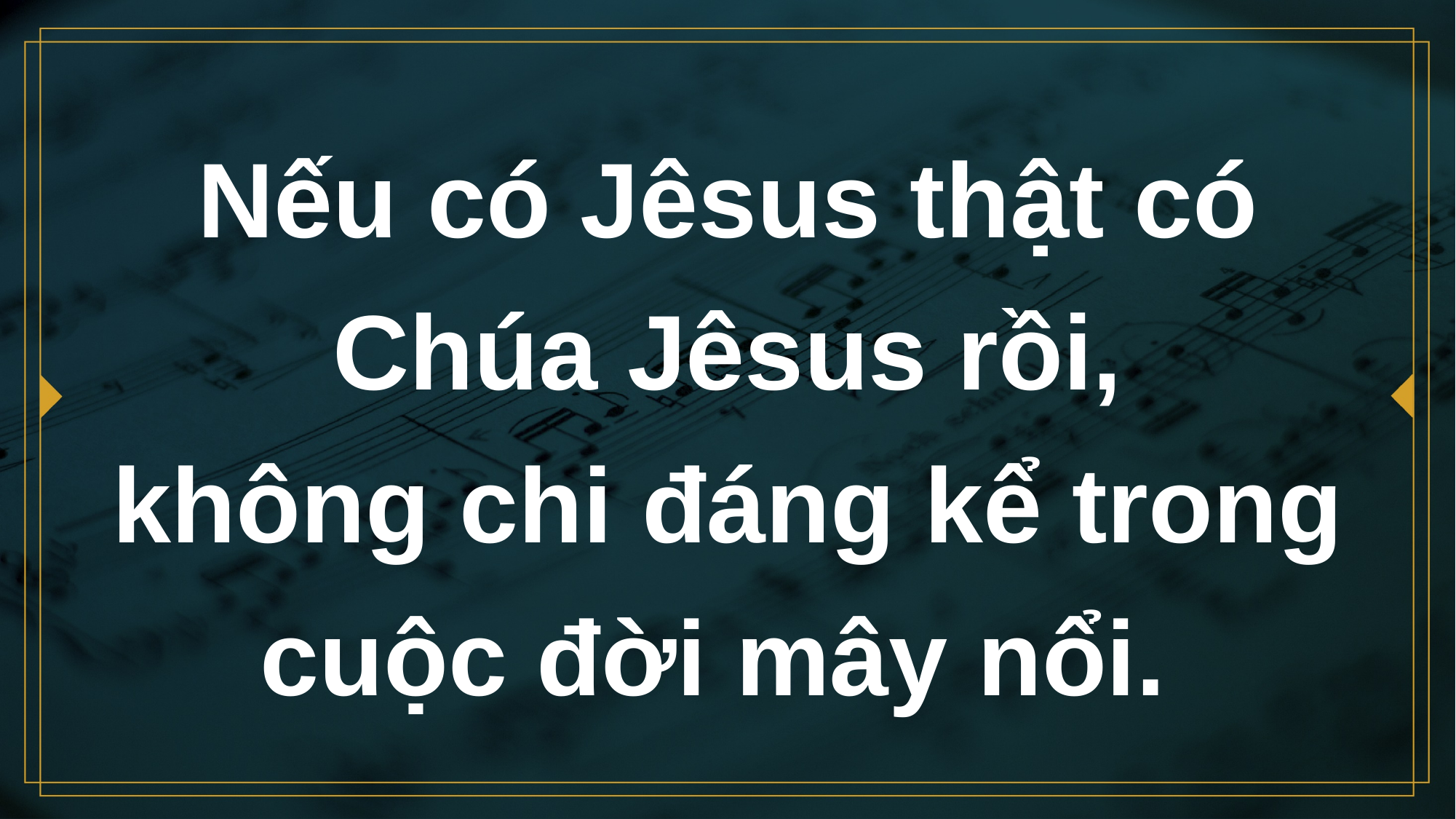

# Nếu có Jêsus thật có Chúa Jêsus rồi, không chi đáng kể trong cuộc đời mây nổi.